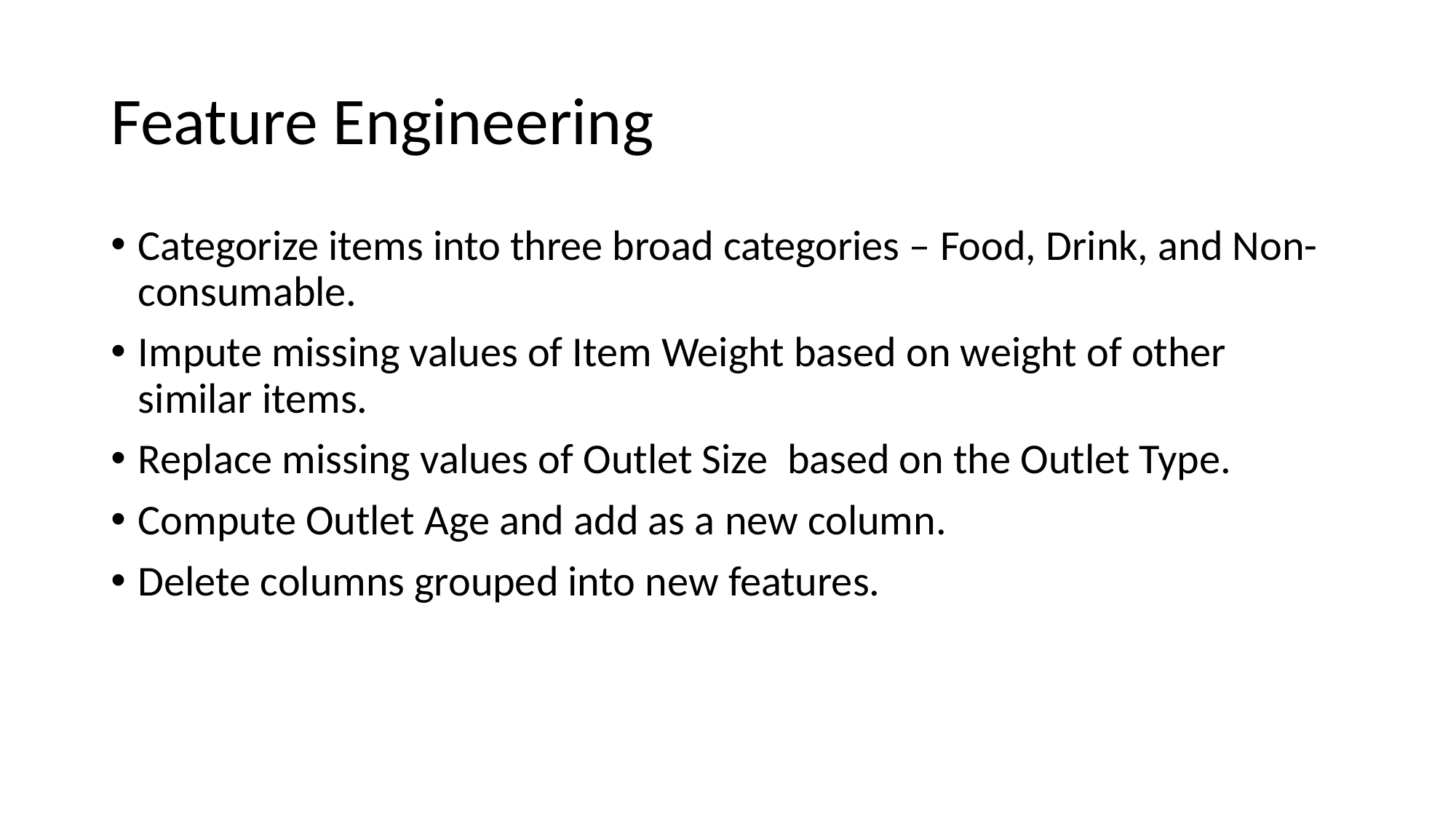

# Feature Engineering
Categorize items into three broad categories – Food, Drink, and Non-consumable.
Impute missing values of Item Weight based on weight of other similar items.
Replace missing values of Outlet Size  based on the Outlet Type.
Compute Outlet Age and add as a new column.
Delete columns grouped into new features.